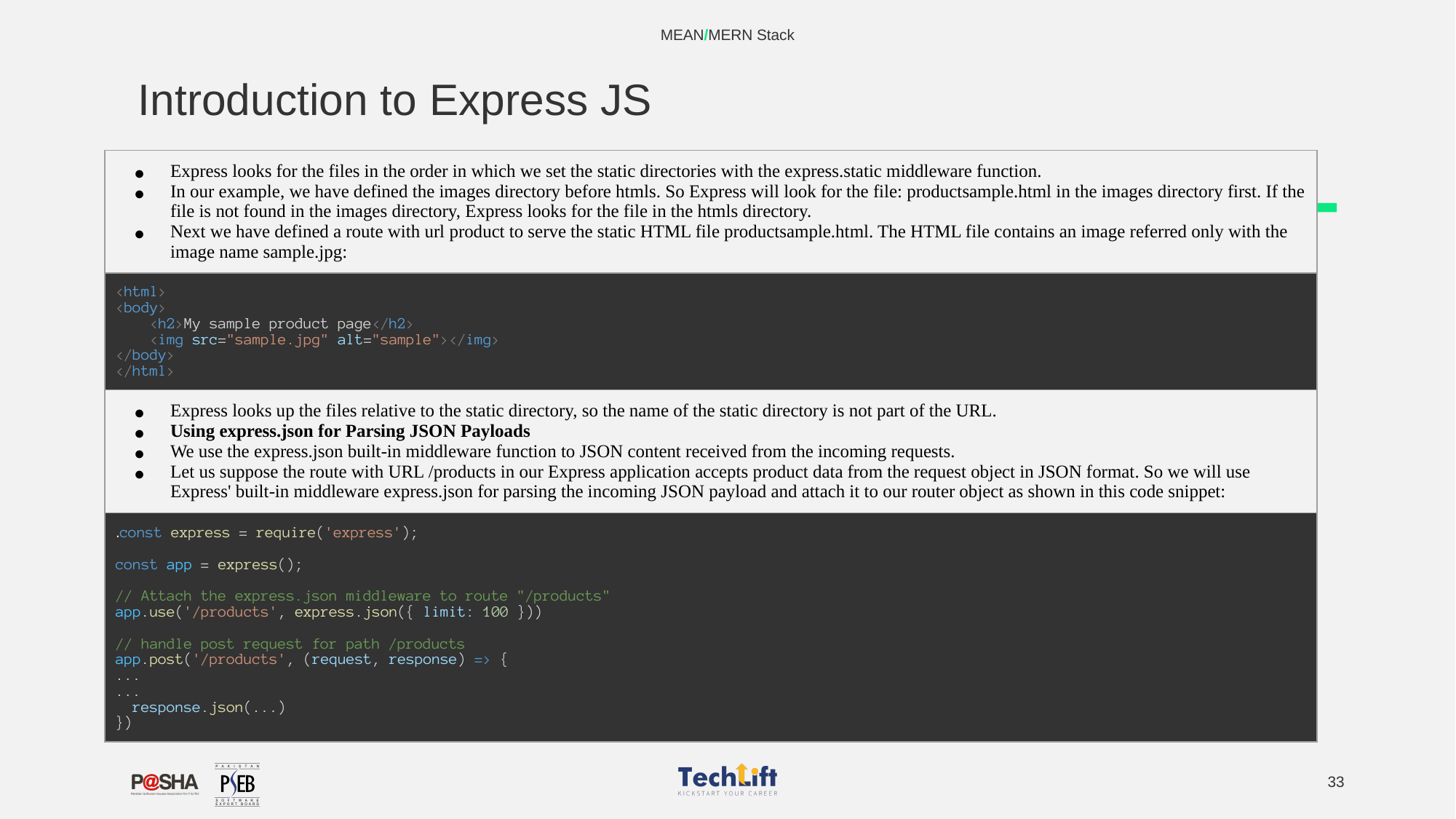

MEAN/MERN Stack
# Introduction to Express JS
| Express looks for the files in the order in which we set the static directories with the express.static middleware function. In our example, we have defined the images directory before htmls. So Express will look for the file: productsample.html in the images directory first. If the file is not found in the images directory, Express looks for the file in the htmls directory. Next we have defined a route with url product to serve the static HTML file productsample.html. The HTML file contains an image referred only with the image name sample.jpg: |  |
| --- | --- |
| <html> <body>     <h2>My sample product page</h2>     <img src="sample.jpg" alt="sample"></img> </body> </html> |  |
| Express looks up the files relative to the static directory, so the name of the static directory is not part of the URL. Using express.json for Parsing JSON Payloads We use the express.json built-in middleware function to JSON content received from the incoming requests. Let us suppose the route with URL /products in our Express application accepts product data from the request object in JSON format. So we will use Express' built-in middleware express.json for parsing the incoming JSON payload and attach it to our router object as shown in this code snippet: |  |
| .const express = require('express'); const app = express(); // Attach the express.json middleware to route "/products" app.use('/products', express.json({ limit: 100 })) // handle post request for path /products app.post('/products', (request, response) => { ... ...   response.json(...) }) |  |
33